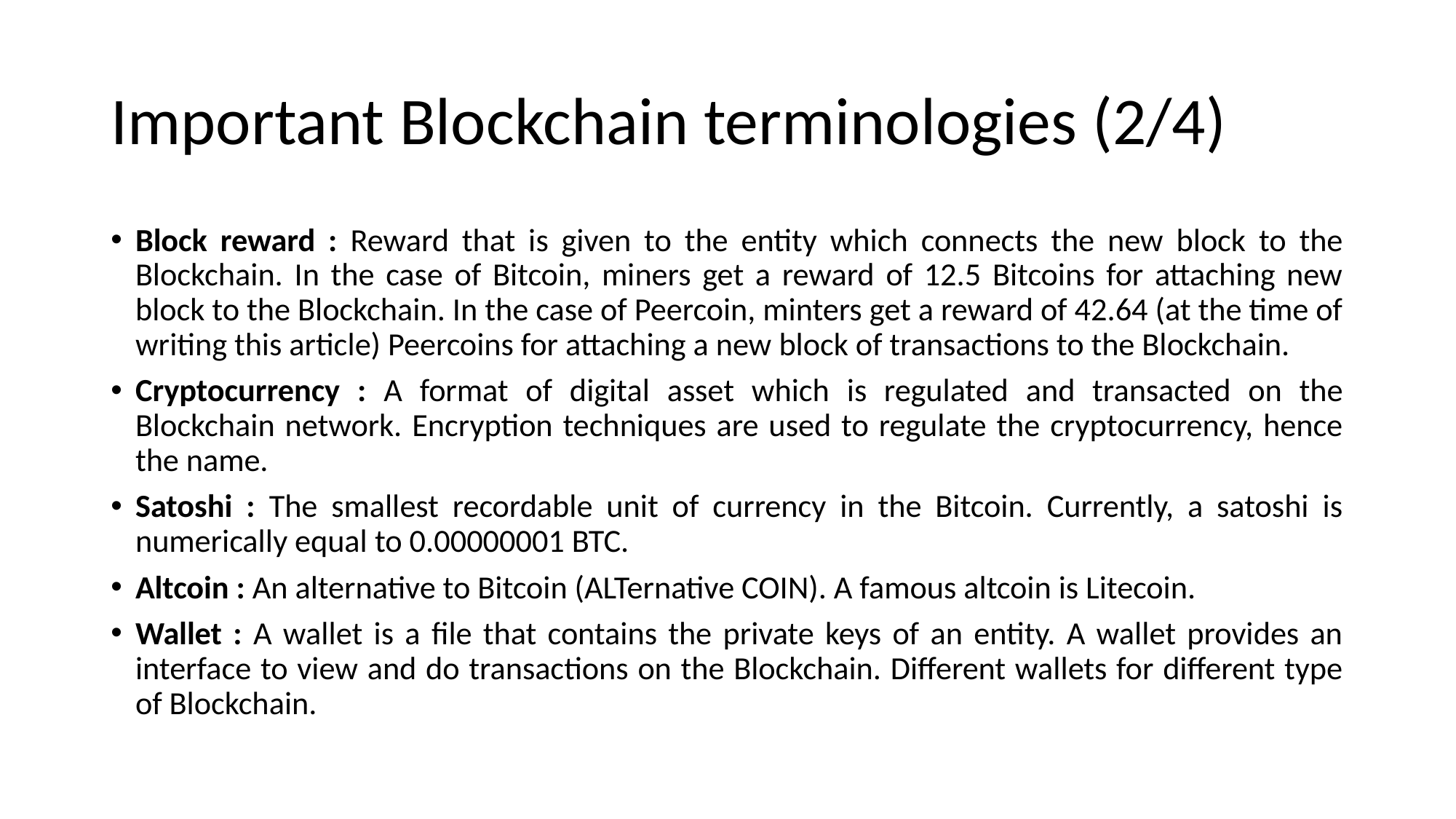

# Important Blockchain terminologies (2/4)
Block reward : Reward that is given to the entity which connects the new block to the Blockchain. In the case of Bitcoin, miners get a reward of 12.5 Bitcoins for attaching new block to the Blockchain. In the case of Peercoin, minters get a reward of 42.64 (at the time of writing this article) Peercoins for attaching a new block of transactions to the Blockchain.
Cryptocurrency : A format of digital asset which is regulated and transacted on the Blockchain network. Encryption techniques are used to regulate the cryptocurrency, hence the name.
Satoshi : The smallest recordable unit of currency in the Bitcoin. Currently, a satoshi is numerically equal to 0.00000001 BTC.
Altcoin : An alternative to Bitcoin (ALTernative COIN). A famous altcoin is Litecoin.
Wallet : A wallet is a file that contains the private keys of an entity. A wallet provides an interface to view and do transactions on the Blockchain. Different wallets for different type of Blockchain.